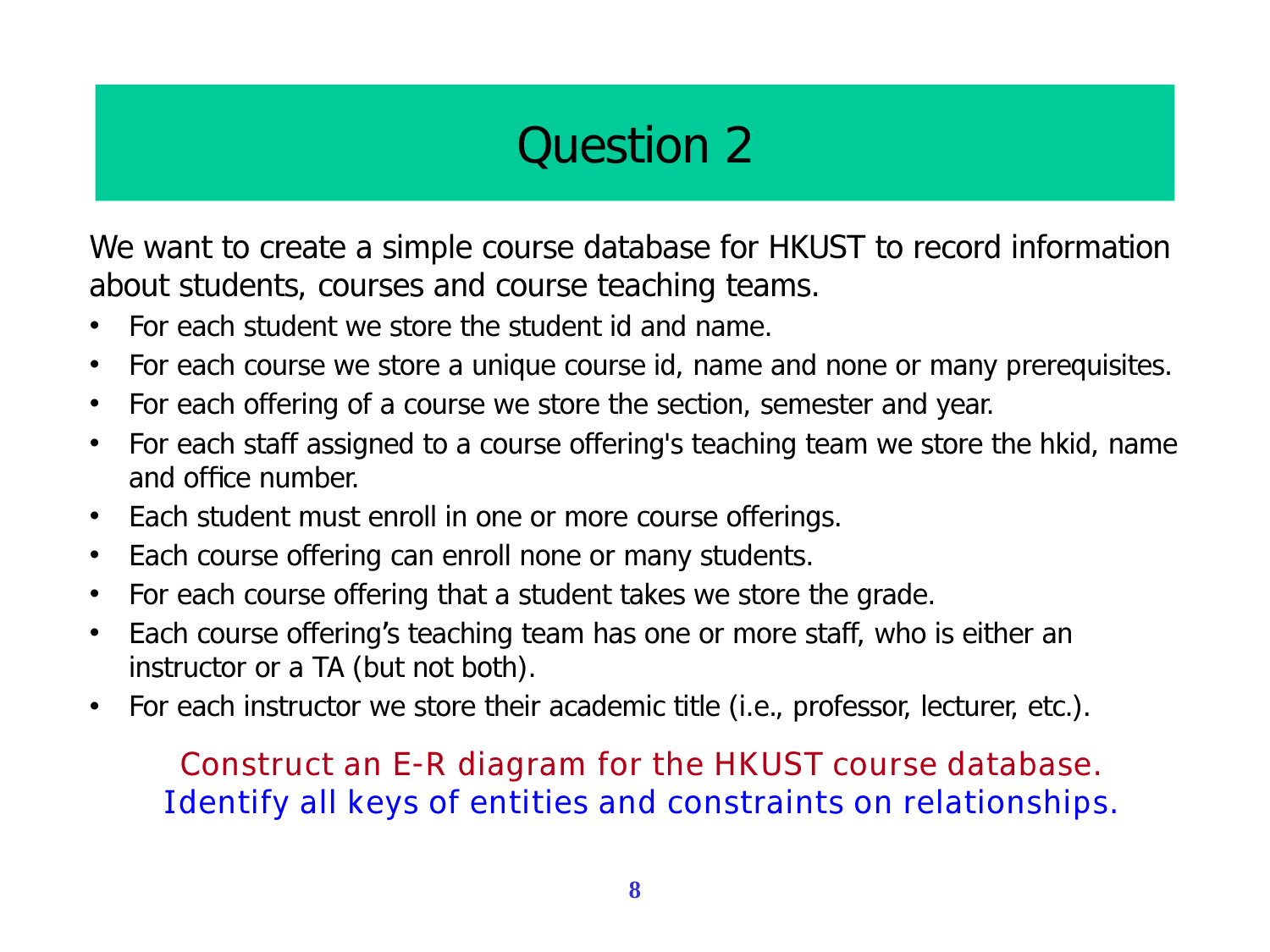

# Question 2
We want to create a simple course database for HKUST to record information about students, courses and course teaching teams.
For each student we store the student id and name.
For each course we store a unique course id, name and none or many prerequisites.
For each offering of a course we store the section, semester and year.
For each staff assigned to a course offering's teaching team we store the hkid, name and office number.
Each student must enroll in one or more course offerings.
Each course offering can enroll none or many students.
For each course offering that a student takes we store the grade.
Each course offering’s teaching team has one or more staff, who is either an instructor or a TA (but not both).
For each instructor we store their academic title (i.e., professor, lecturer, etc.).
Construct an E-R diagram for the HKUST course database.
Identify all keys of entities and constraints on relationships.
8